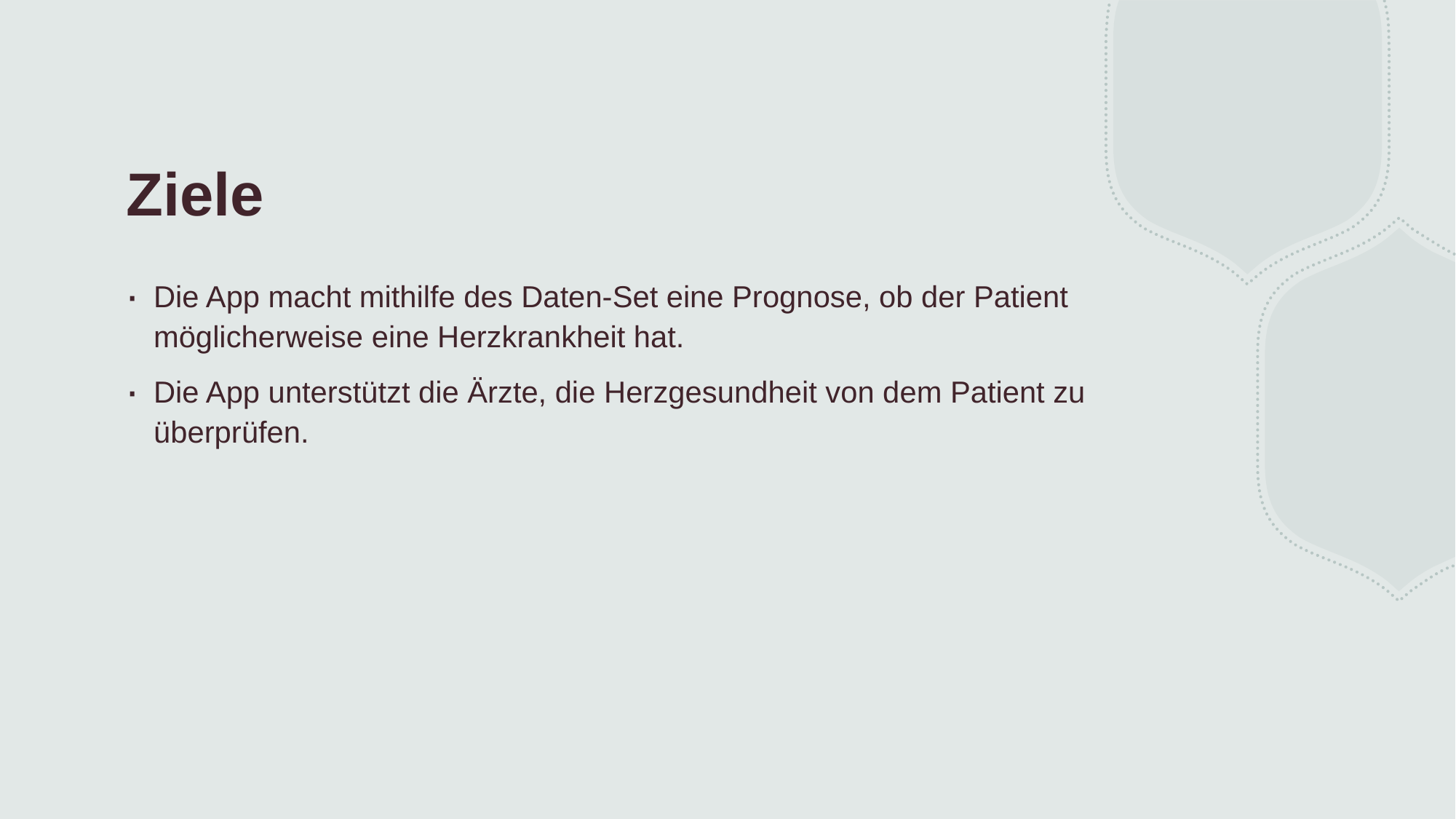

# Ziele
Die App macht mithilfe des Daten-Set eine Prognose, ob der Patient möglicherweise eine Herzkrankheit hat.
Die App unterstützt die Ärzte, die Herzgesundheit von dem Patient zu überprüfen.